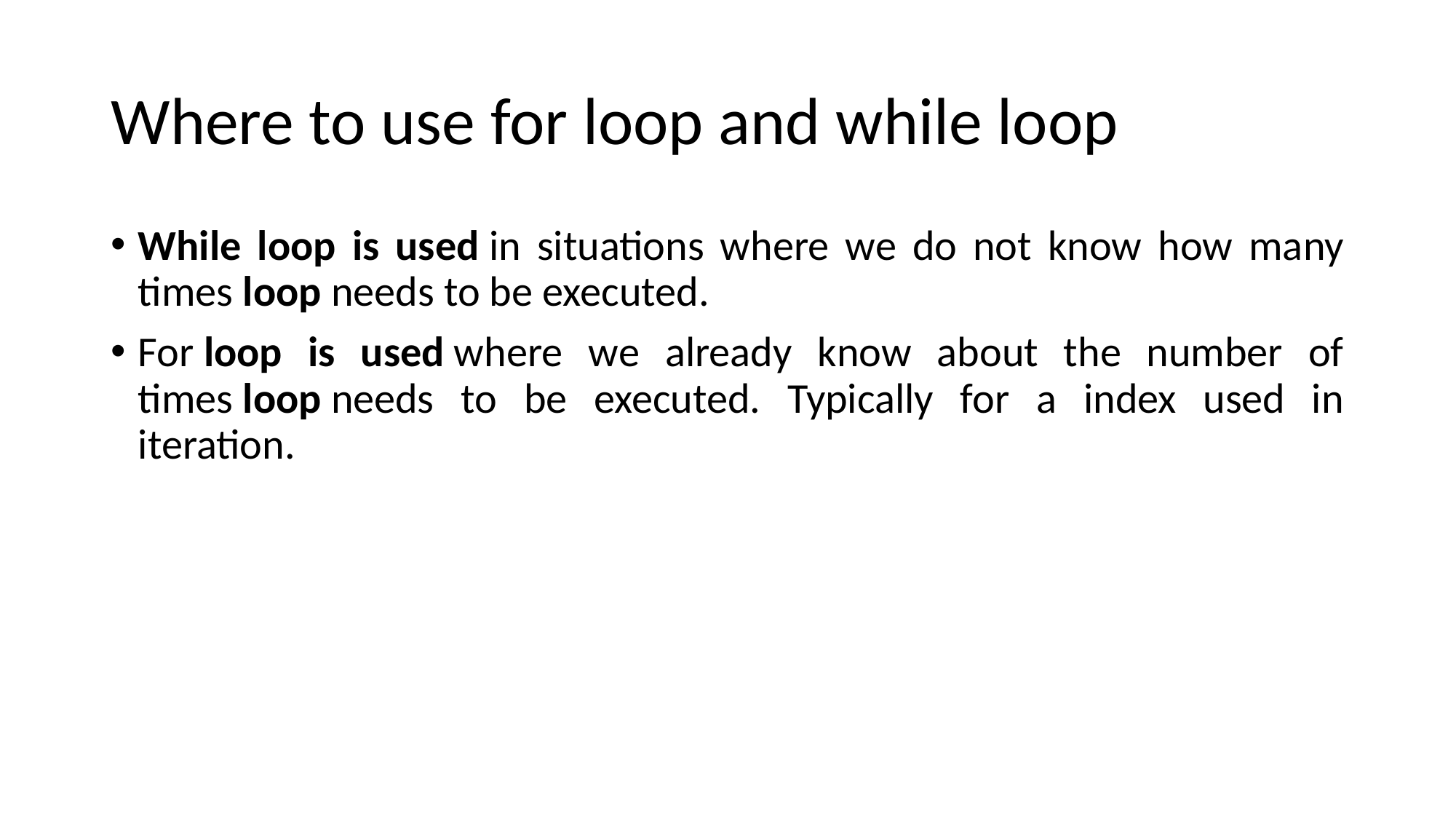

# Where to use for loop and while loop
While loop is used in situations where we do not know how many times loop needs to be executed.
For loop is used where we already know about the number of times loop needs to be executed. Typically for a index used in iteration.